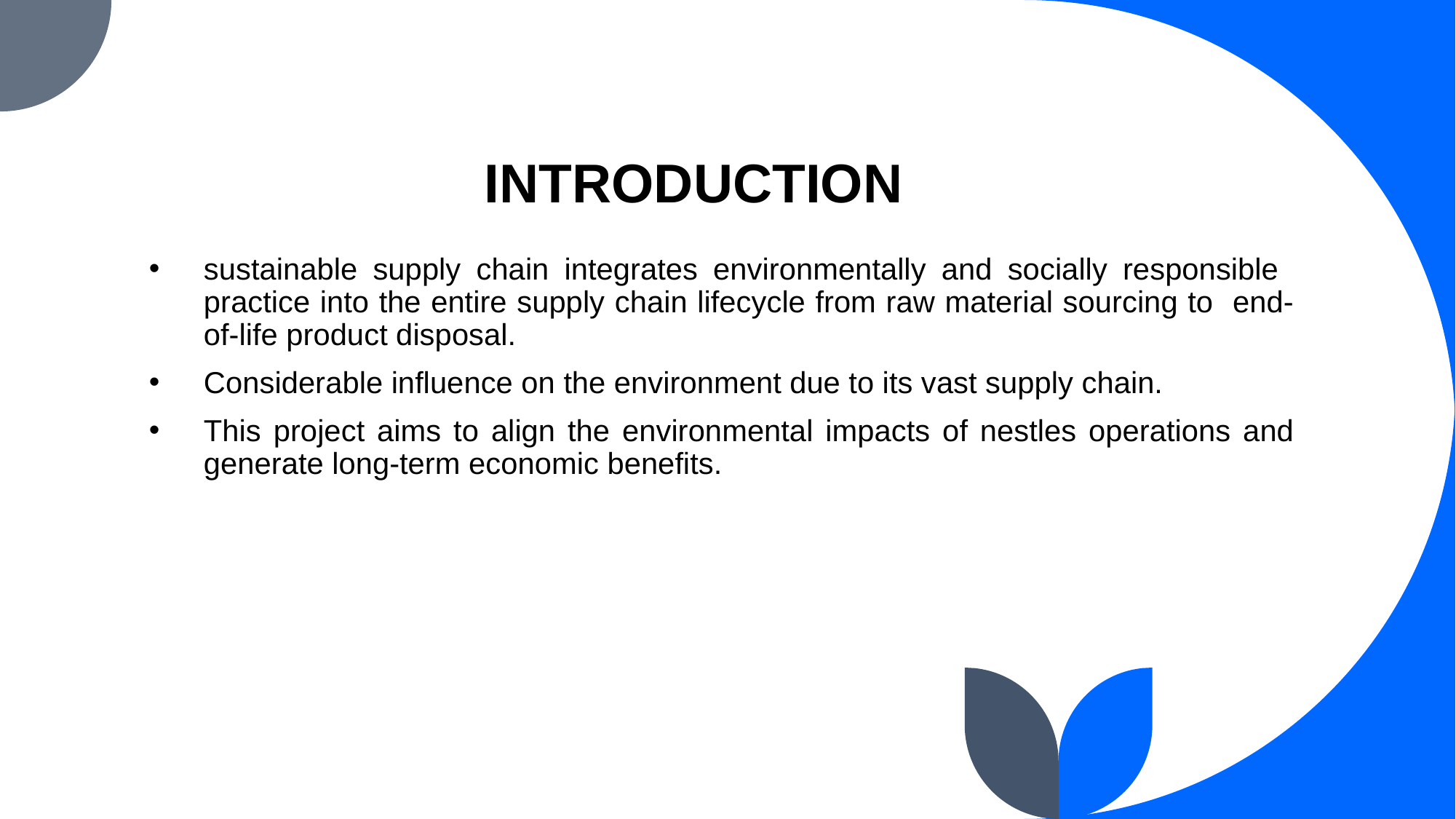

# INTRODUCTION
sustainable supply chain integrates environmentally and socially responsible  practice into the entire supply chain lifecycle from raw material sourcing to  end-of-life product disposal.
Considerable influence on the environment due to its vast supply chain.
This project aims to align the environmental impacts of nestles operations and generate long-term economic benefits.